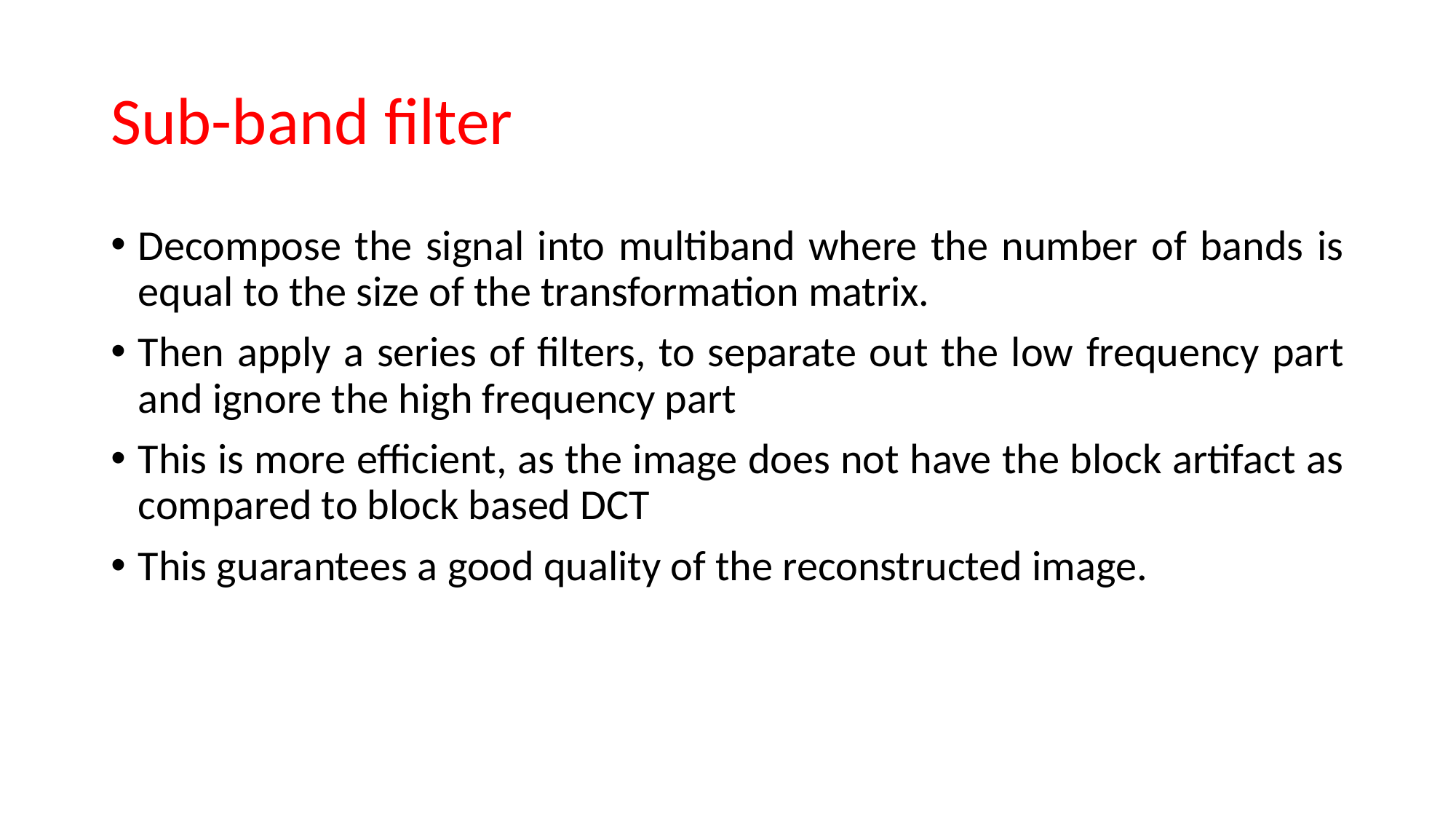

# Sub-band filter
Decompose the signal into multiband where the number of bands is equal to the size of the transformation matrix.
Then apply a series of filters, to separate out the low frequency part and ignore the high frequency part
This is more efficient, as the image does not have the block artifact as compared to block based DCT
This guarantees a good quality of the reconstructed image.